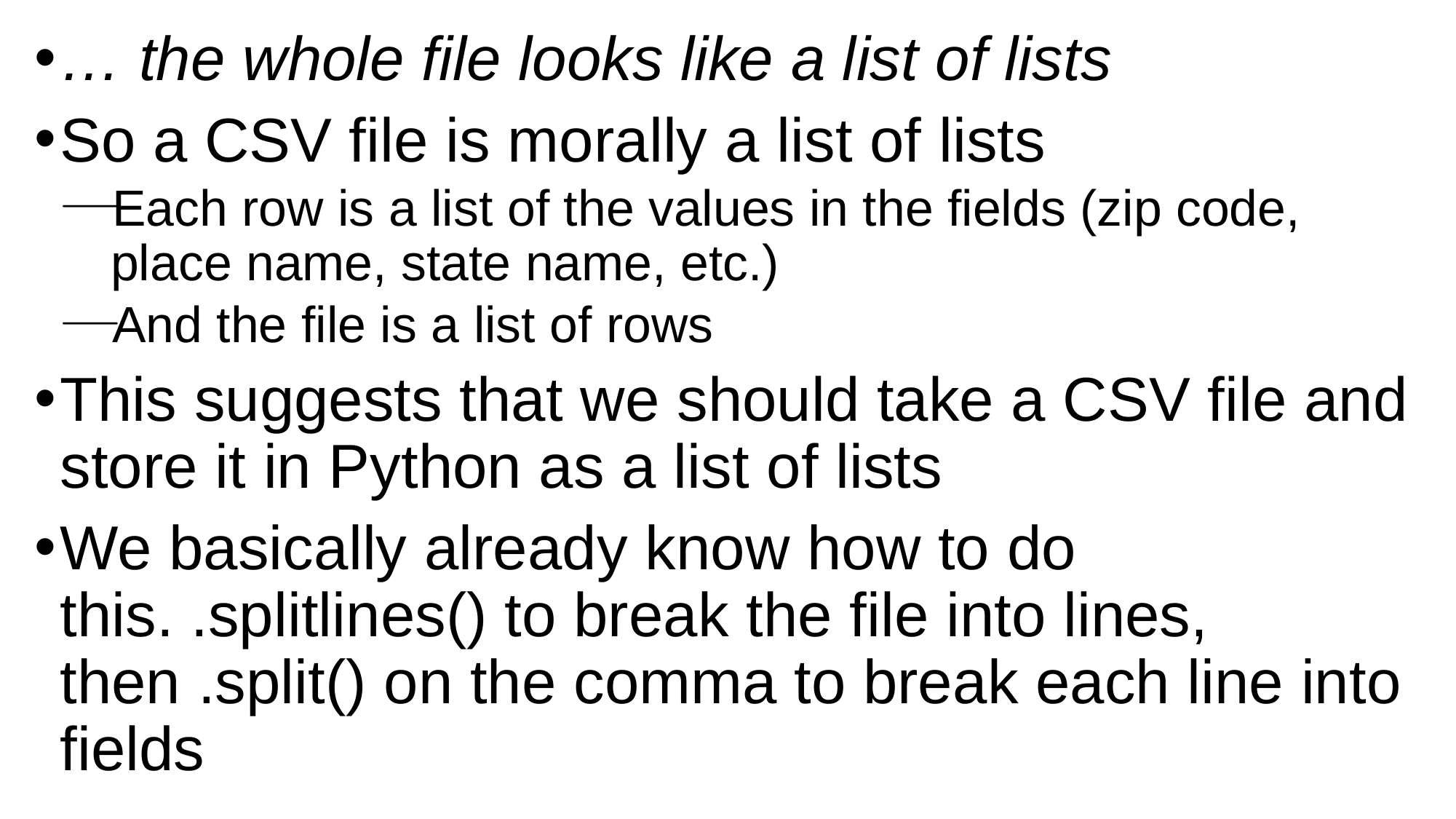

… the whole file looks like a list of lists
So a CSV file is morally a list of lists
Each row is a list of the values in the fields (zip code, place name, state name, etc.)
And the file is a list of rows
This suggests that we should take a CSV file and store it in Python as a list of lists
We basically already know how to do this. .splitlines() to break the file into lines, then .split() on the comma to break each line into fields